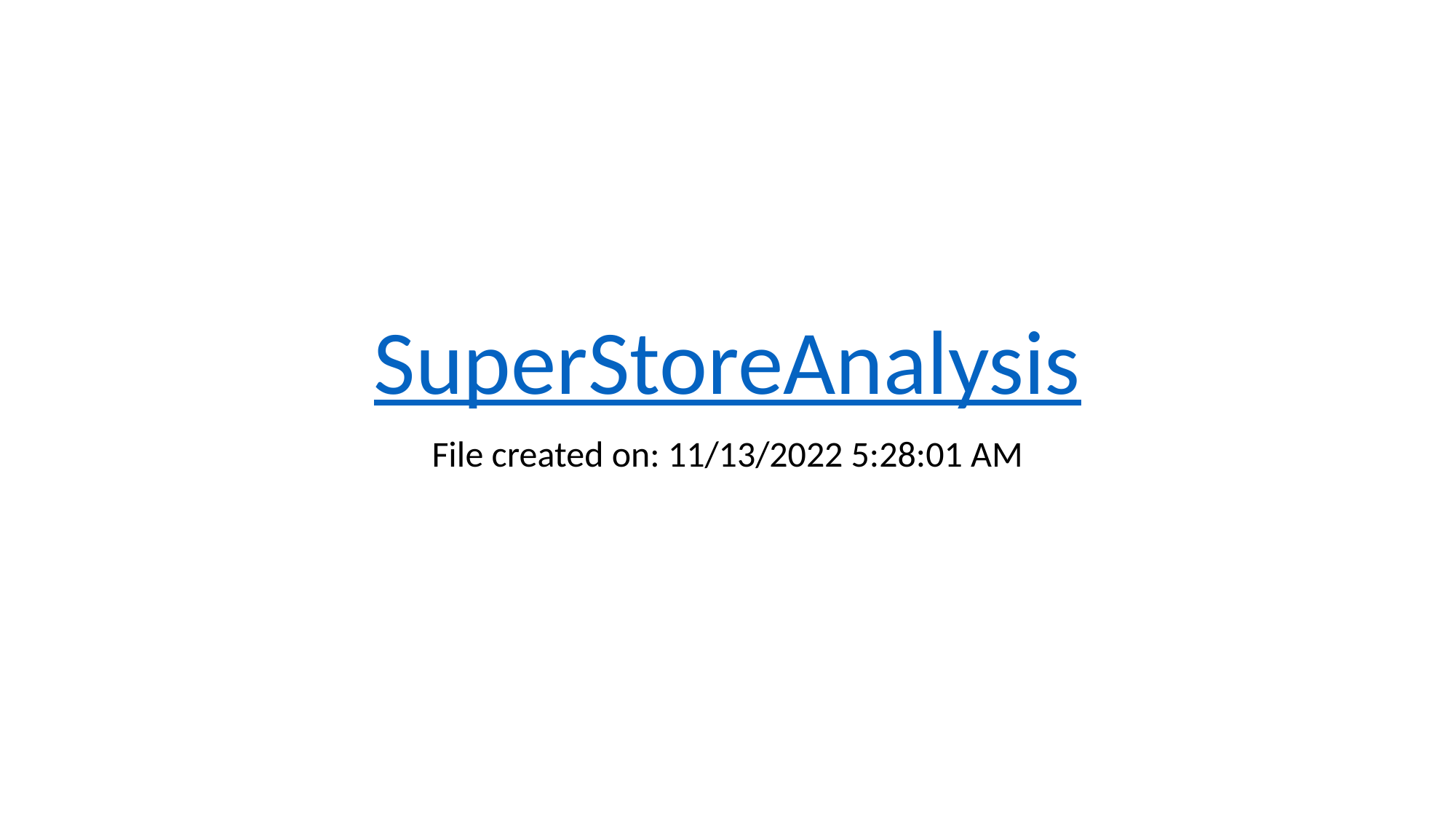

# SuperStoreAnalysis
File created on: 11/13/2022 5:28:01 AM